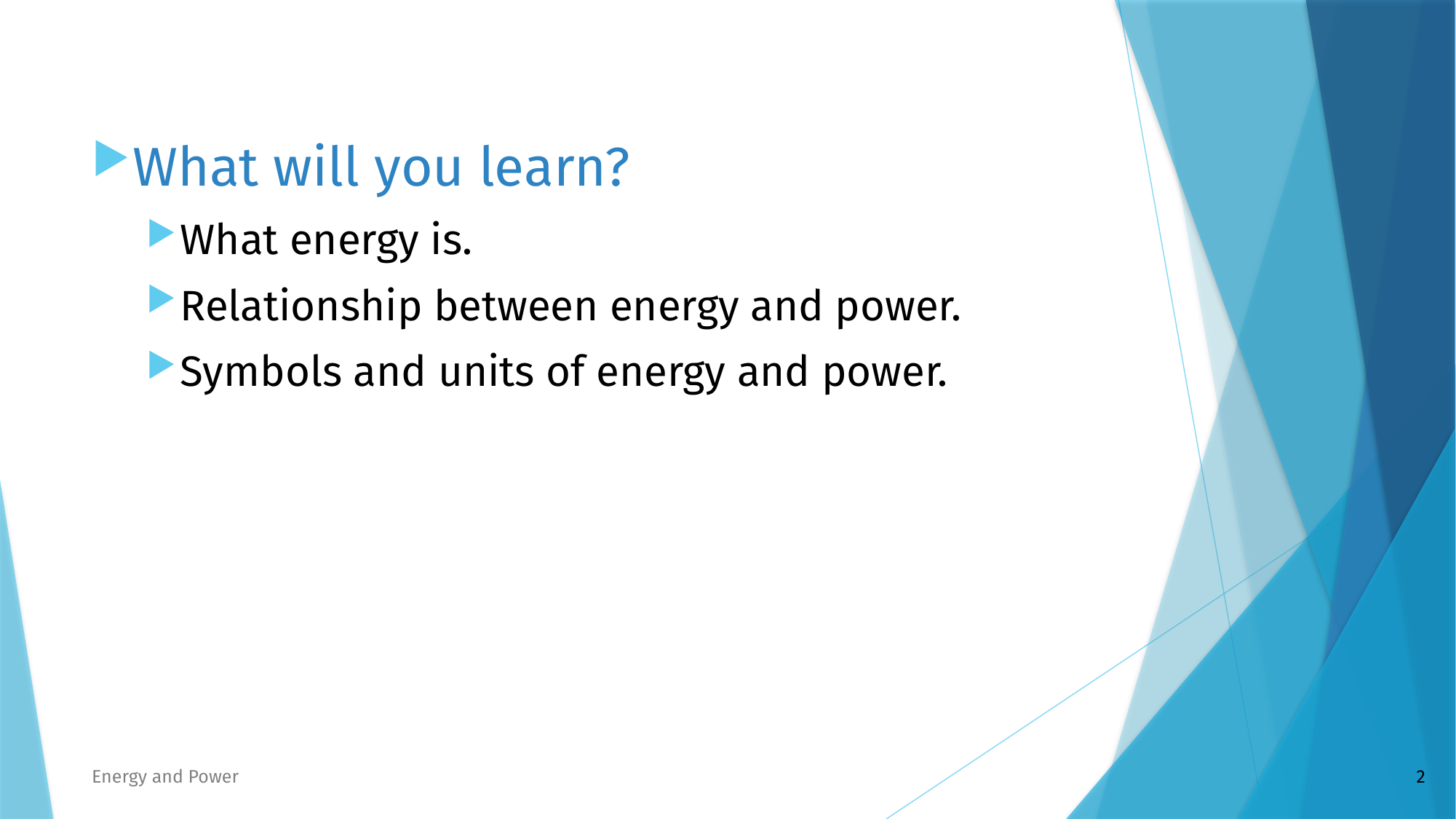

What will you learn?
What energy is.
Relationship between energy and power.
Symbols and units of energy and power.
Energy and Power
2